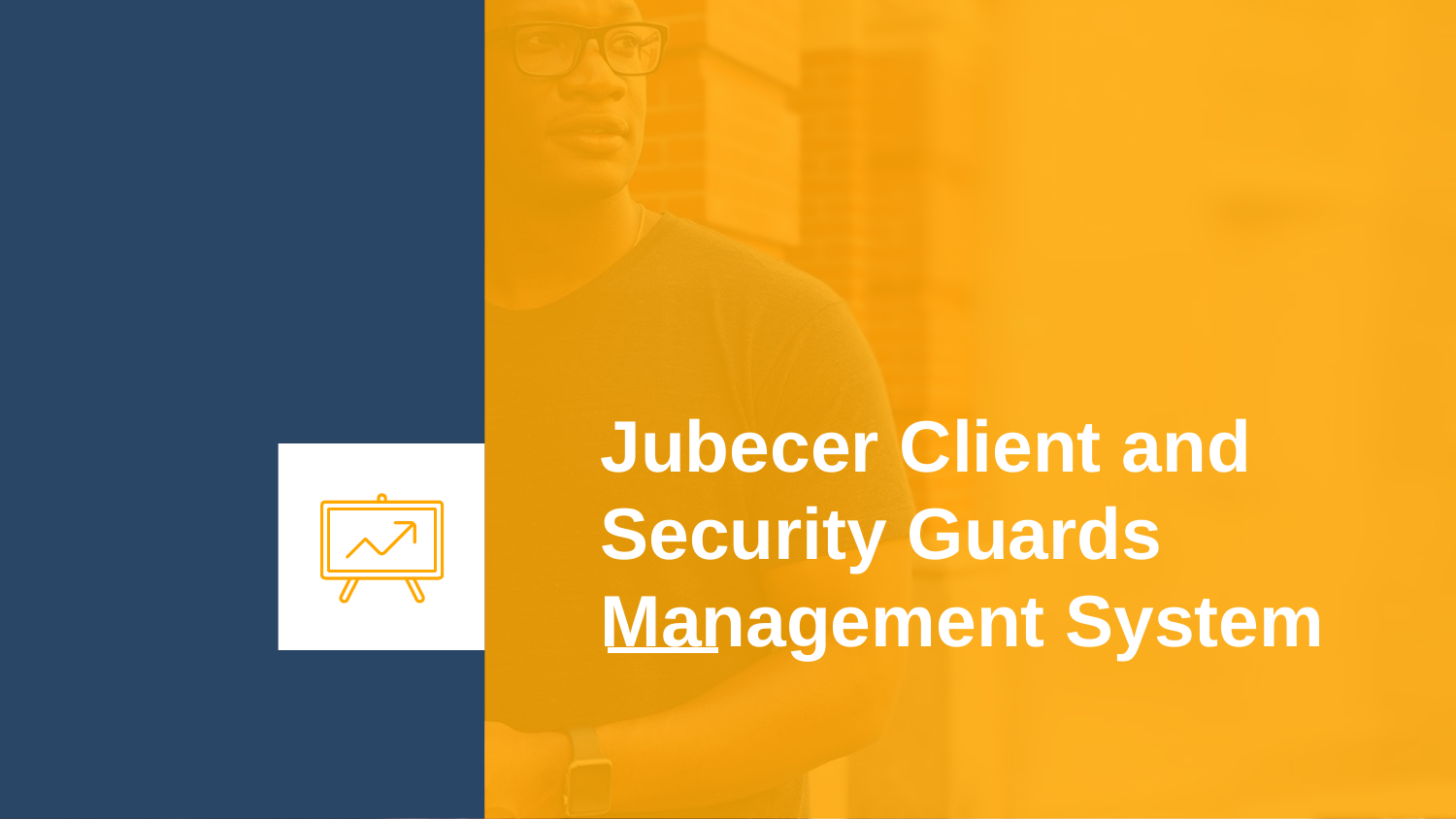

# Jubecer Client and Security Guards Management System